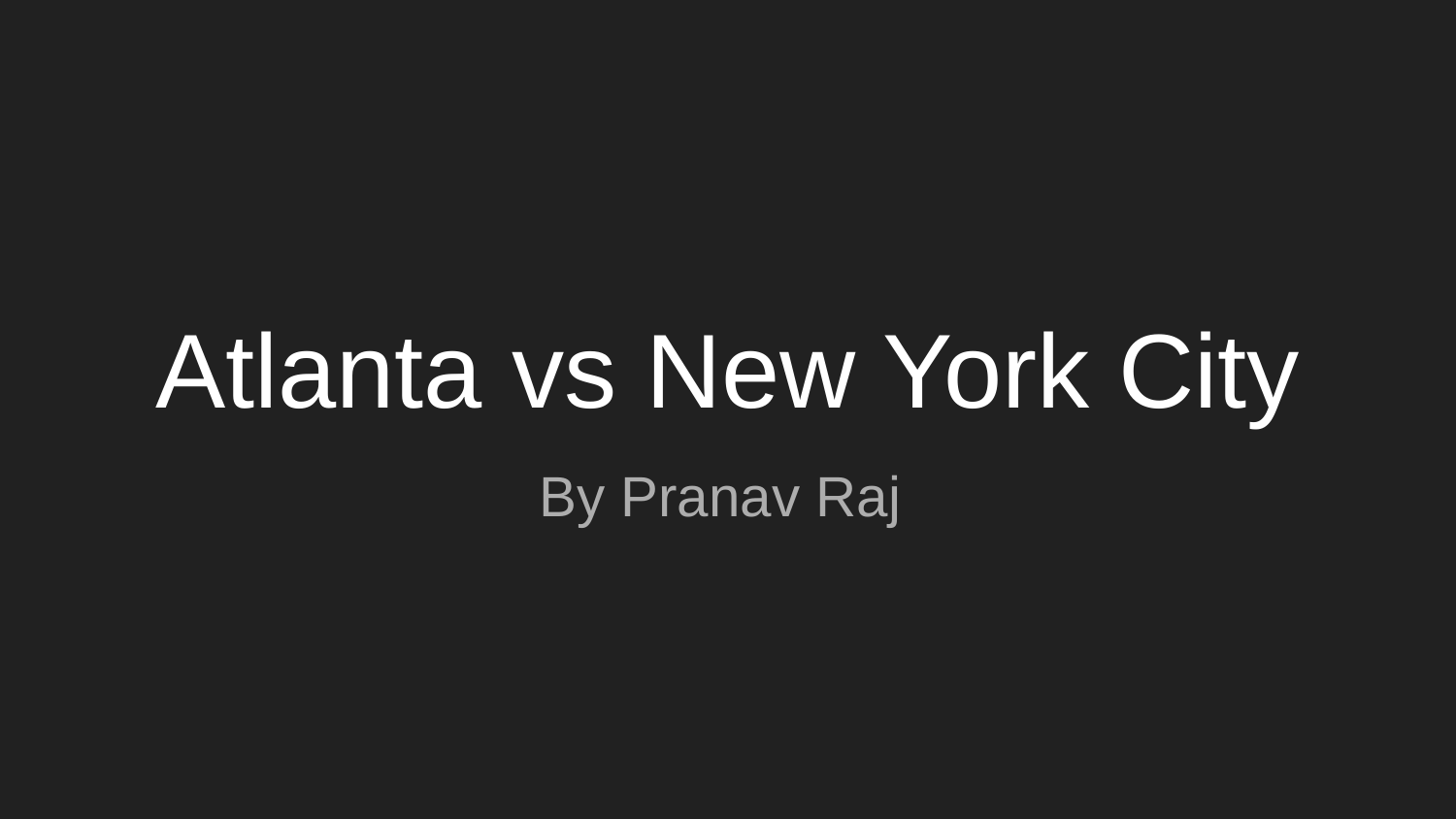

# Atlanta vs New York City
By Pranav Raj